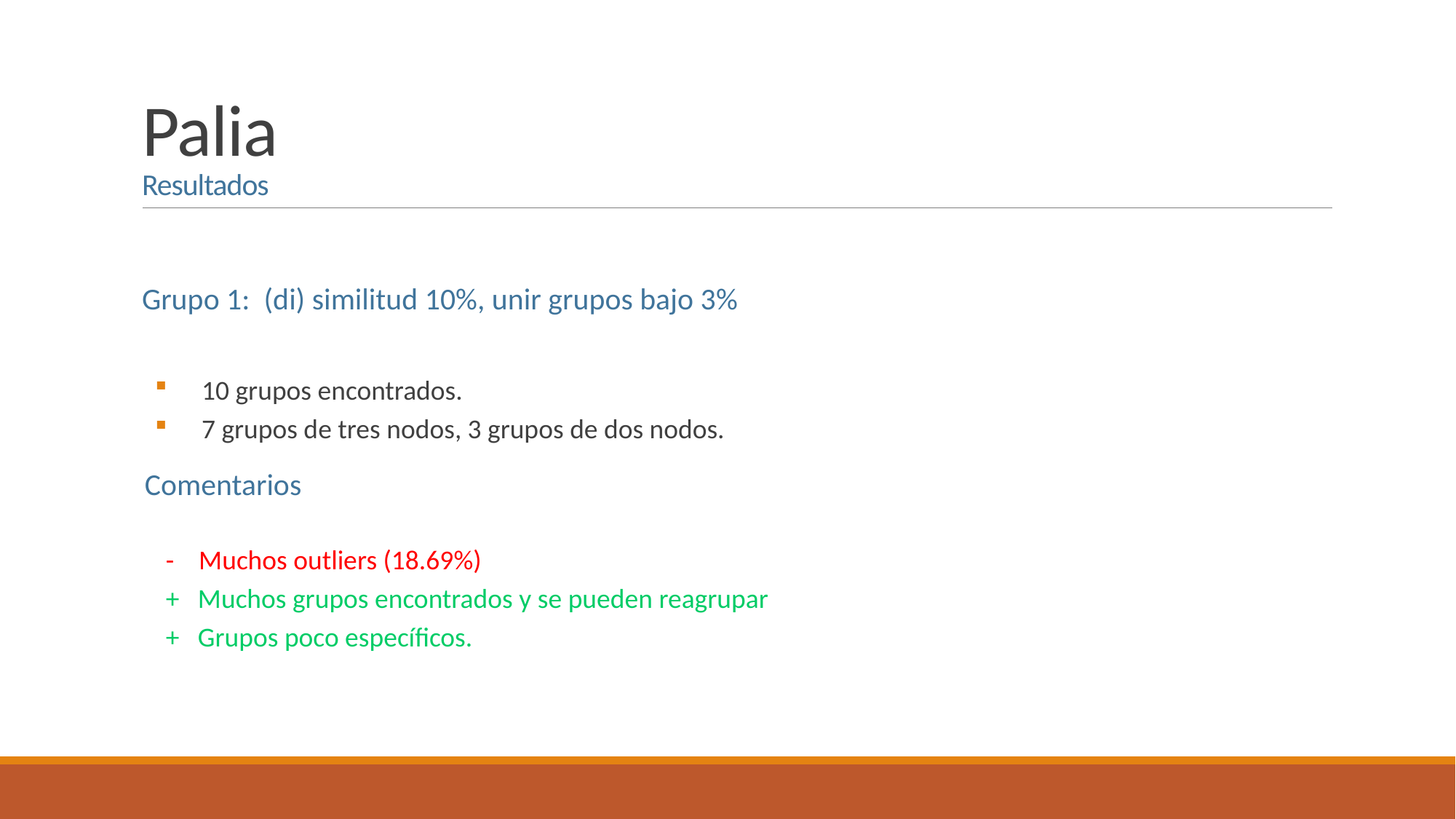

# Palia Resultados

Grupo 1:  (di) similitud 10%, unir grupos bajo 3%

    10 grupos encontrados.
    7 grupos de tres nodos, 3 grupos de dos nodos.
  Comentarios

-    Muchos outliers (18.69%)
+   Muchos grupos encontrados y se pueden reagrupar
+   Grupos poco específicos.